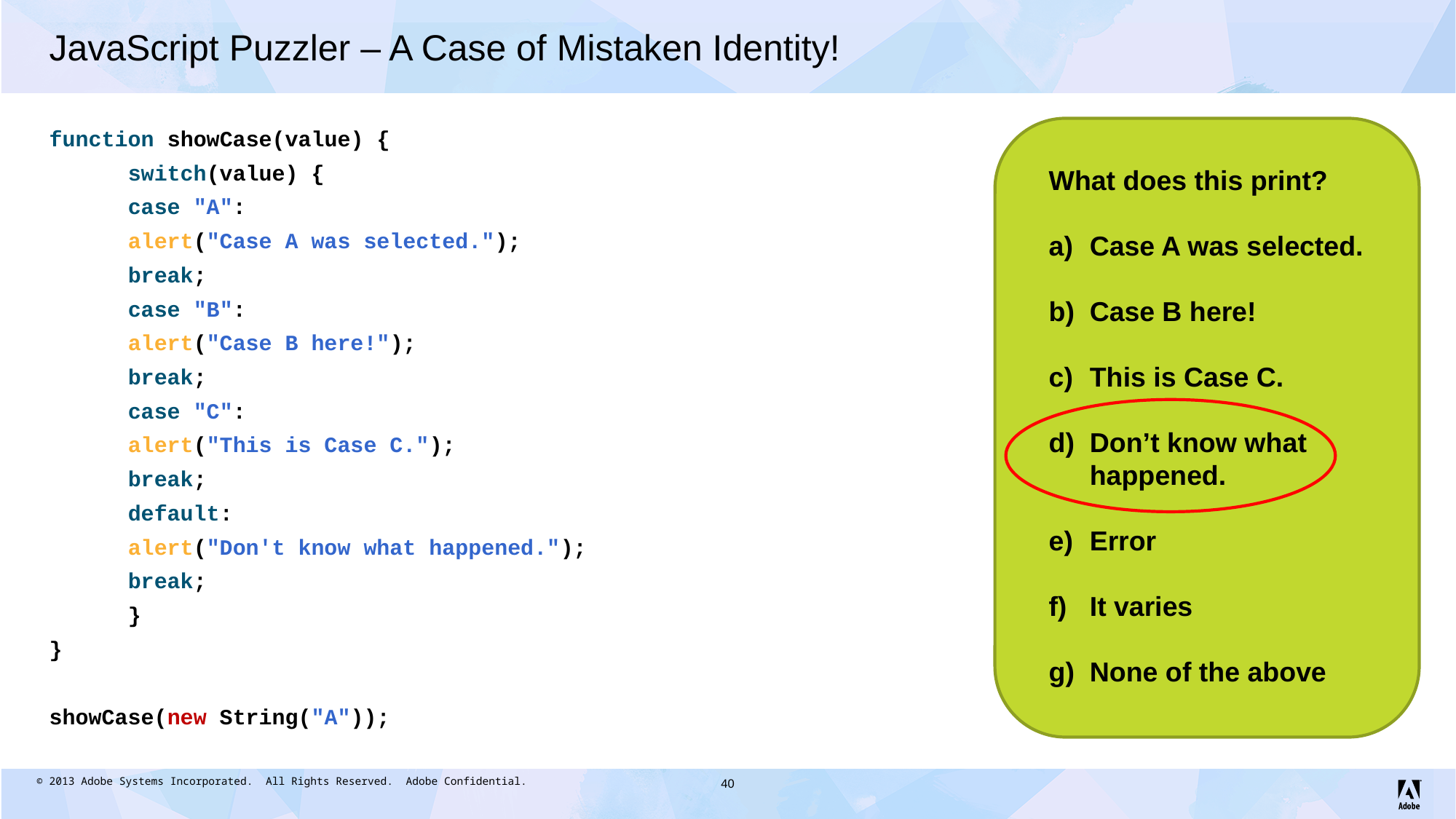

# JavaScript Puzzler – A Case of Mistaken Identity!
function showCase(value) {
	switch(value) {
		case "A":
			alert("Case A was selected.");
			break;
		case "B":
			alert("Case B here!");
			break;
		case "C":
			alert("This is Case C.");
			break;
		default:
			alert("Don't know what happened.");
			break;
	}
}

showCase(new String("A"));

What does this print?

Case A was selected.

Case B here!

This is Case C.

Don’t know what happened.

Error

It varies

None of the above

40